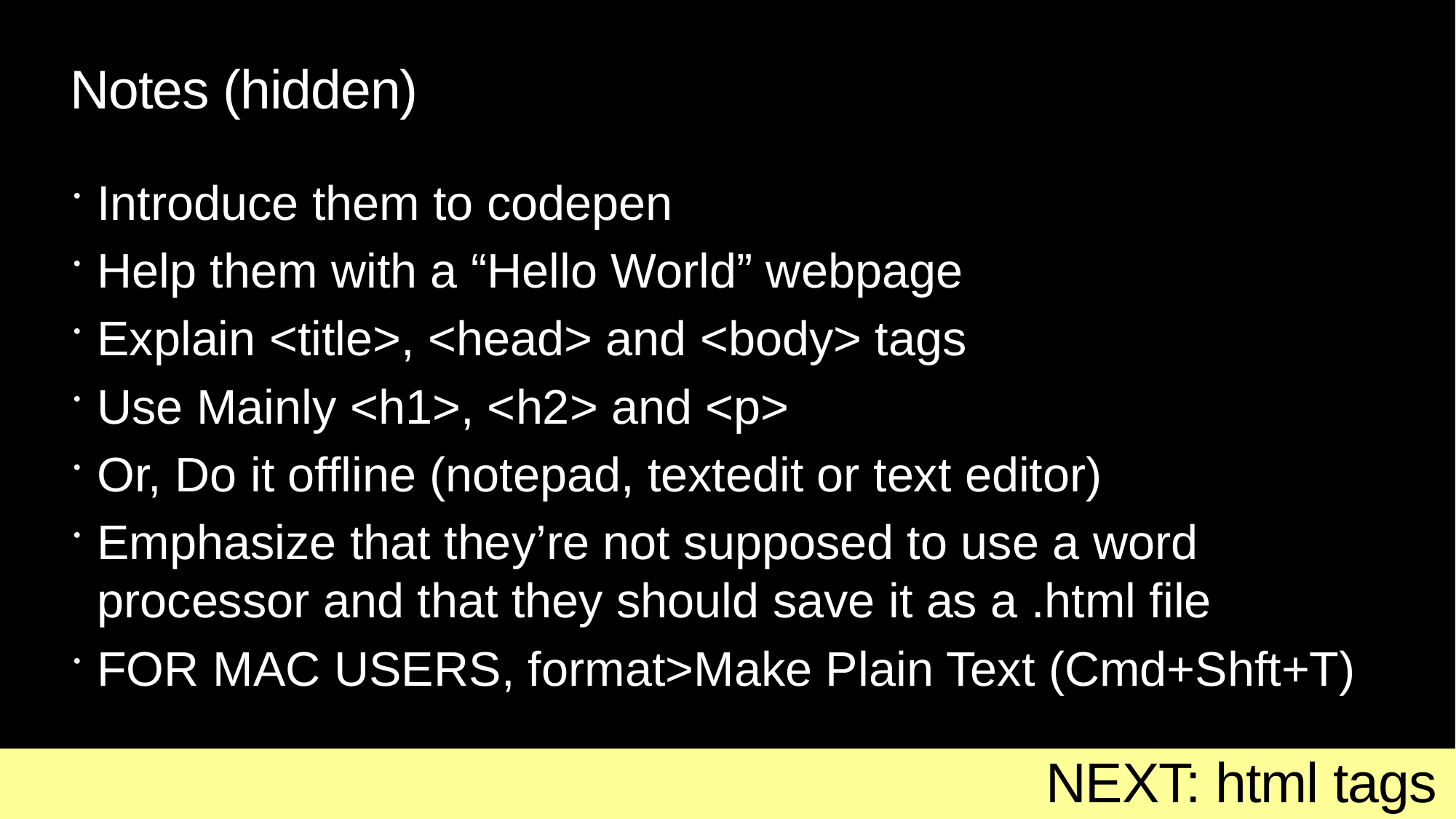

# Notes (hidden)
Introduce them to codepen
Help them with a “Hello World” webpage
Explain <title>, <head> and <body> tags
Use Mainly <h1>, <h2> and <p>
Or, Do it offline (notepad, textedit or text editor)
Emphasize that they’re not supposed to use a word processor and that they should save it as a .html file
FOR MAC USERS, format>Make Plain Text (Cmd+Shft+T)
NEXT: html tags